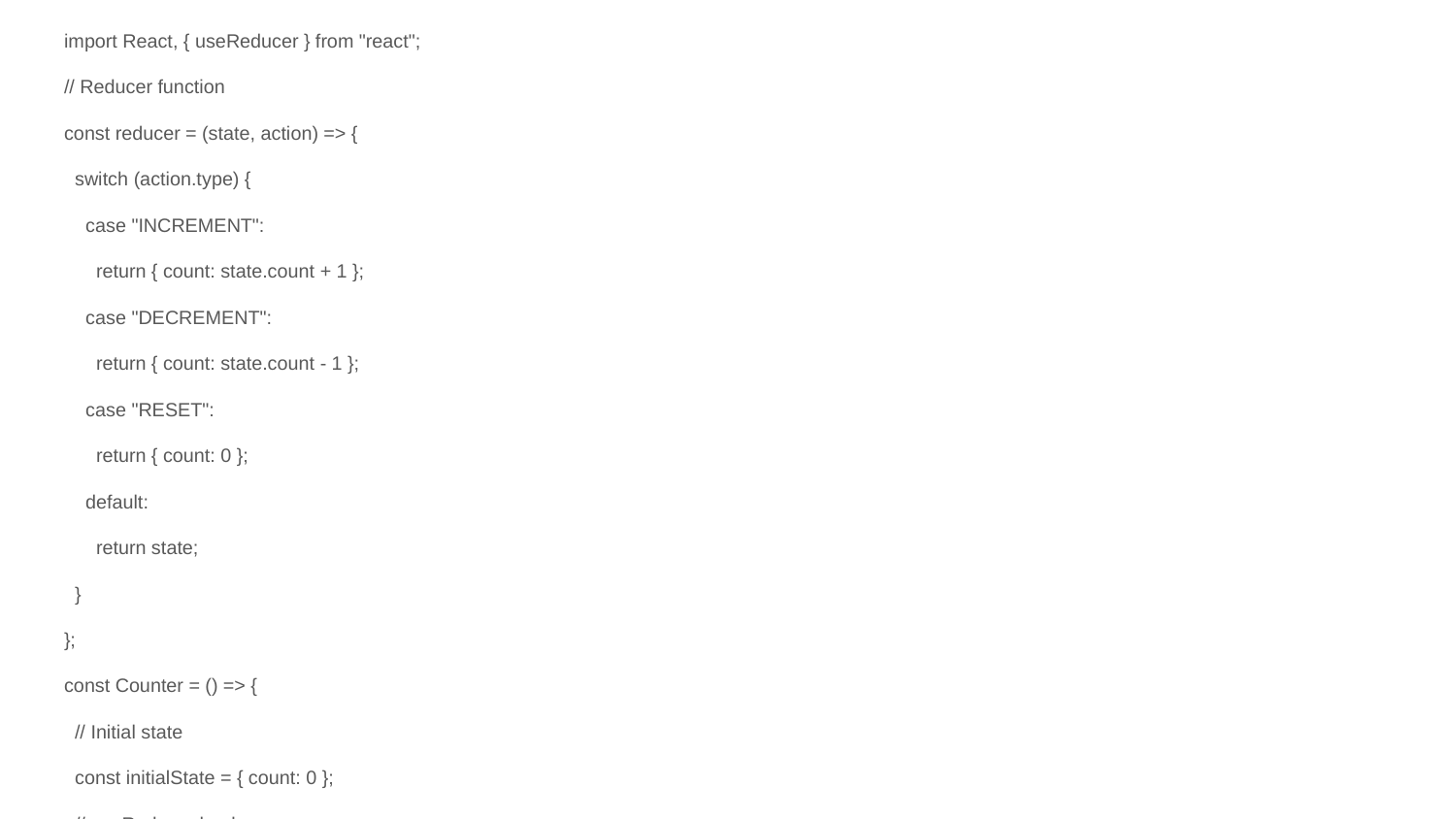

import React, { useReducer } from "react";
// Reducer function
const reducer = (state, action) => {
  switch (action.type) {
    case "INCREMENT":
      return { count: state.count + 1 };
    case "DECREMENT":
      return { count: state.count - 1 };
    case "RESET":
      return { count: 0 };
    default:
      return state;
  }
};
const Counter = () => {
  // Initial state
  const initialState = { count: 0 };
  // useReducer hook
  const [state, dispatch] = useReducer(reducer, initialState);
  // Event handlers
  const increment = () => {
    dispatch({ type: "INCREMENT" });
  };

  const decrement = () => {
    dispatch({ type: "DECREMENT" });
  };

  const reset = () => {
    dispatch({ type: "RESET" });
  };

  return (
    <div>
      <h2>Count: {state.count}</h2>
      <button onClick={increment}>Increment</button>
      <button onClick={decrement}>Decrement</button>
      <button onClick={reset}>Reset</button>
    </div>
  );
};
export default Counter;